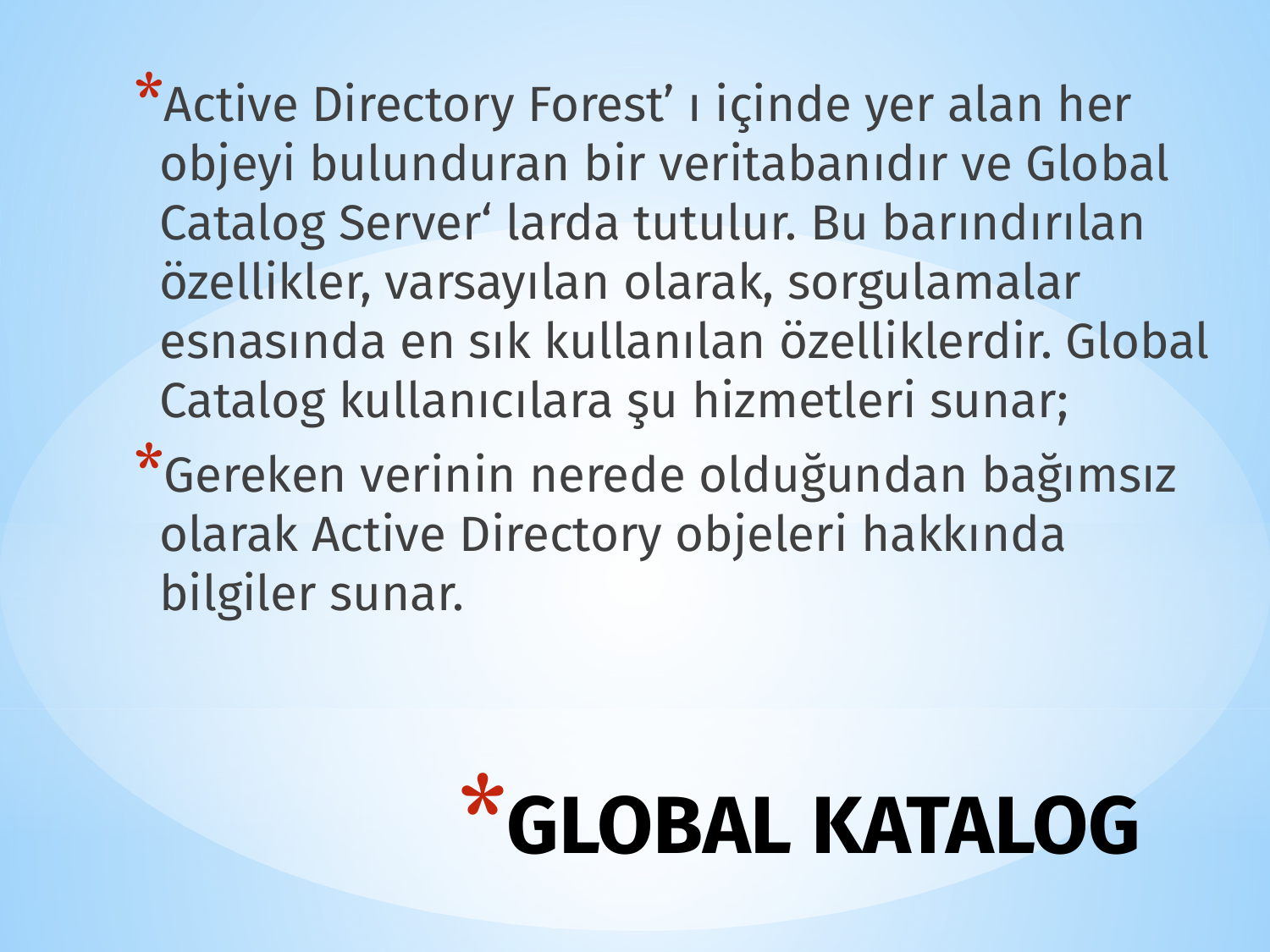

Active Directory Forest’ ı içinde yer alan her objeyi bulunduran bir veritabanıdır ve Global Catalog Server‘ larda tutulur. Bu barındırılan özellikler, varsayılan olarak, sorgulamalar esnasında en sık kullanılan özelliklerdir. Global Catalog kullanıcılara şu hizmetleri sunar;
Gereken verinin nerede olduğundan bağımsız olarak Active Directory objeleri hakkında bilgiler sunar.

# GLOBAL KATALOG